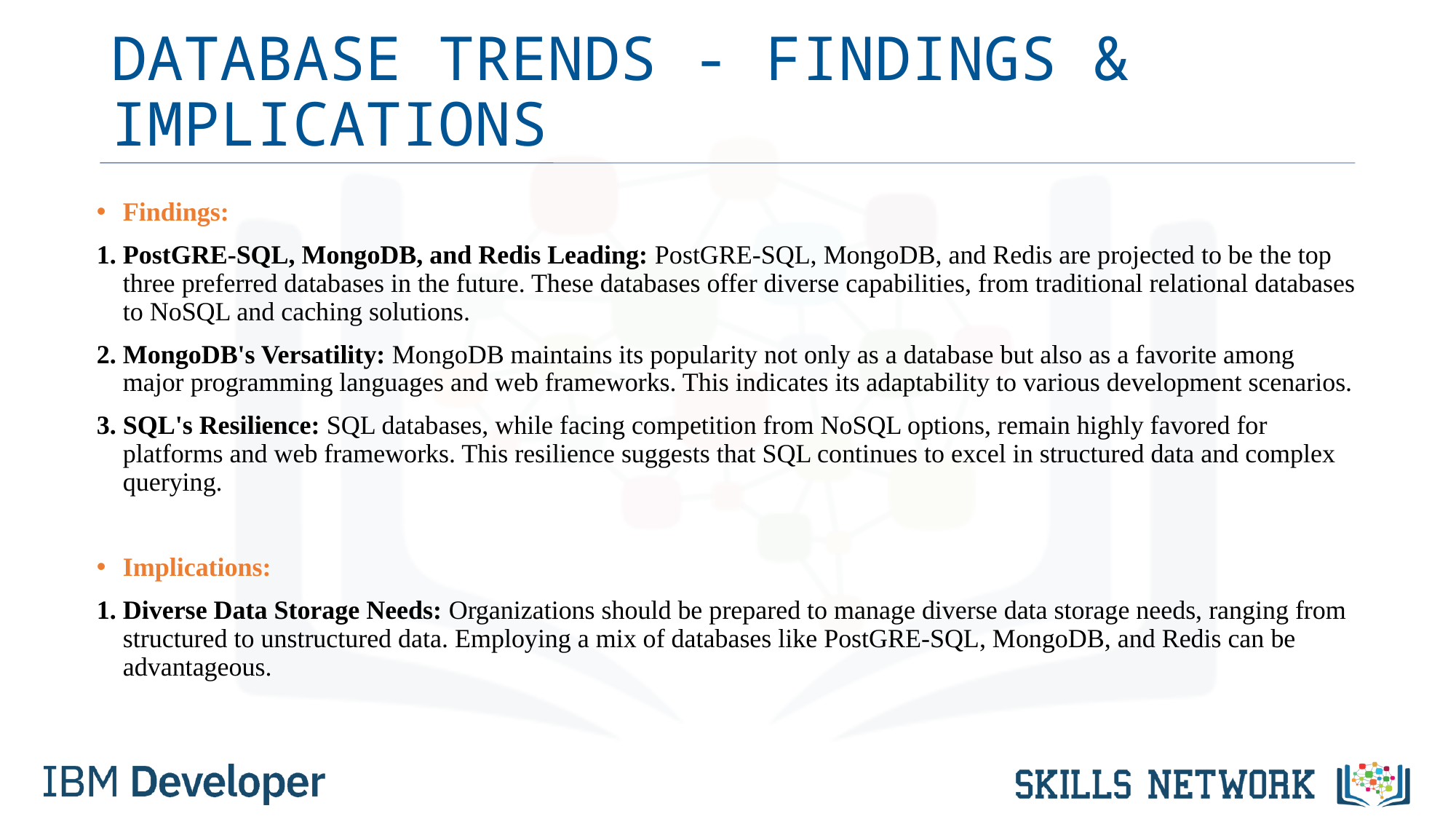

# DATABASE TRENDS - FINDINGS & IMPLICATIONS
Findings:
PostGRE-SQL, MongoDB, and Redis Leading: PostGRE-SQL, MongoDB, and Redis are projected to be the top three preferred databases in the future. These databases offer diverse capabilities, from traditional relational databases to NoSQL and caching solutions.
MongoDB's Versatility: MongoDB maintains its popularity not only as a database but also as a favorite among major programming languages and web frameworks. This indicates its adaptability to various development scenarios.
SQL's Resilience: SQL databases, while facing competition from NoSQL options, remain highly favored for platforms and web frameworks. This resilience suggests that SQL continues to excel in structured data and complex querying.

Implications:
Diverse Data Storage Needs: Organizations should be prepared to manage diverse data storage needs, ranging from structured to unstructured data. Employing a mix of databases like PostGRE-SQL, MongoDB, and Redis can be advantageous.